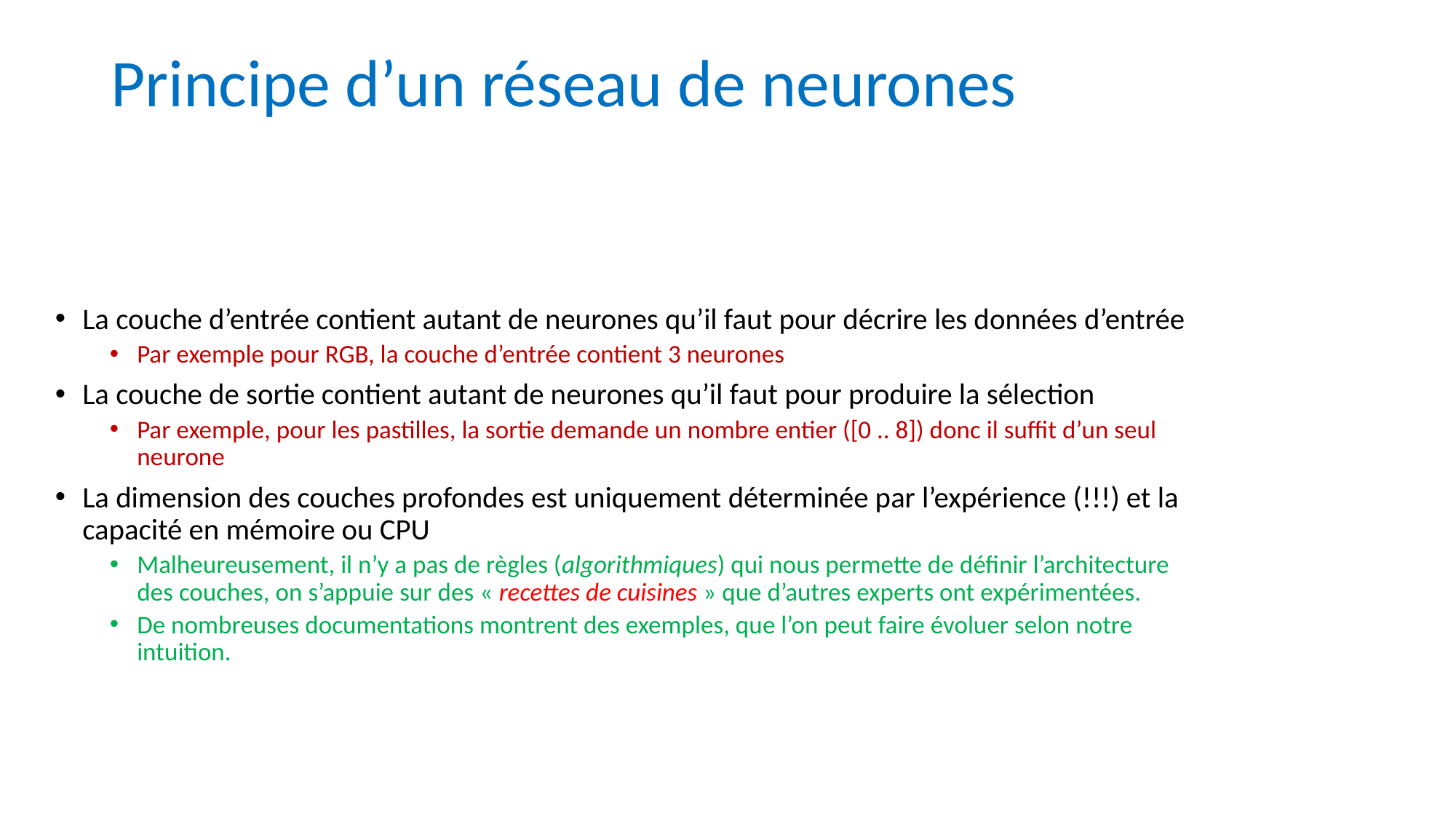

Principe d’un réseau de neurones
La couche d’entrée contient autant de neurones qu’il faut pour décrire les données d’entrée
Par exemple pour RGB, la couche d’entrée contient 3 neurones
La couche de sortie contient autant de neurones qu’il faut pour produire la sélection
Par exemple, pour les pastilles, la sortie demande un nombre entier ([0 .. 8]) donc il suffit d’un seul neurone
La dimension des couches profondes est uniquement déterminée par l’expérience (!!!) et la capacité en mémoire ou CPU
Malheureusement, il n’y a pas de règles (algorithmiques) qui nous permette de définir l’architecture des couches, on s’appuie sur des « recettes de cuisines » que d’autres experts ont expérimentées.
De nombreuses documentations montrent des exemples, que l’on peut faire évoluer selon notre intuition.